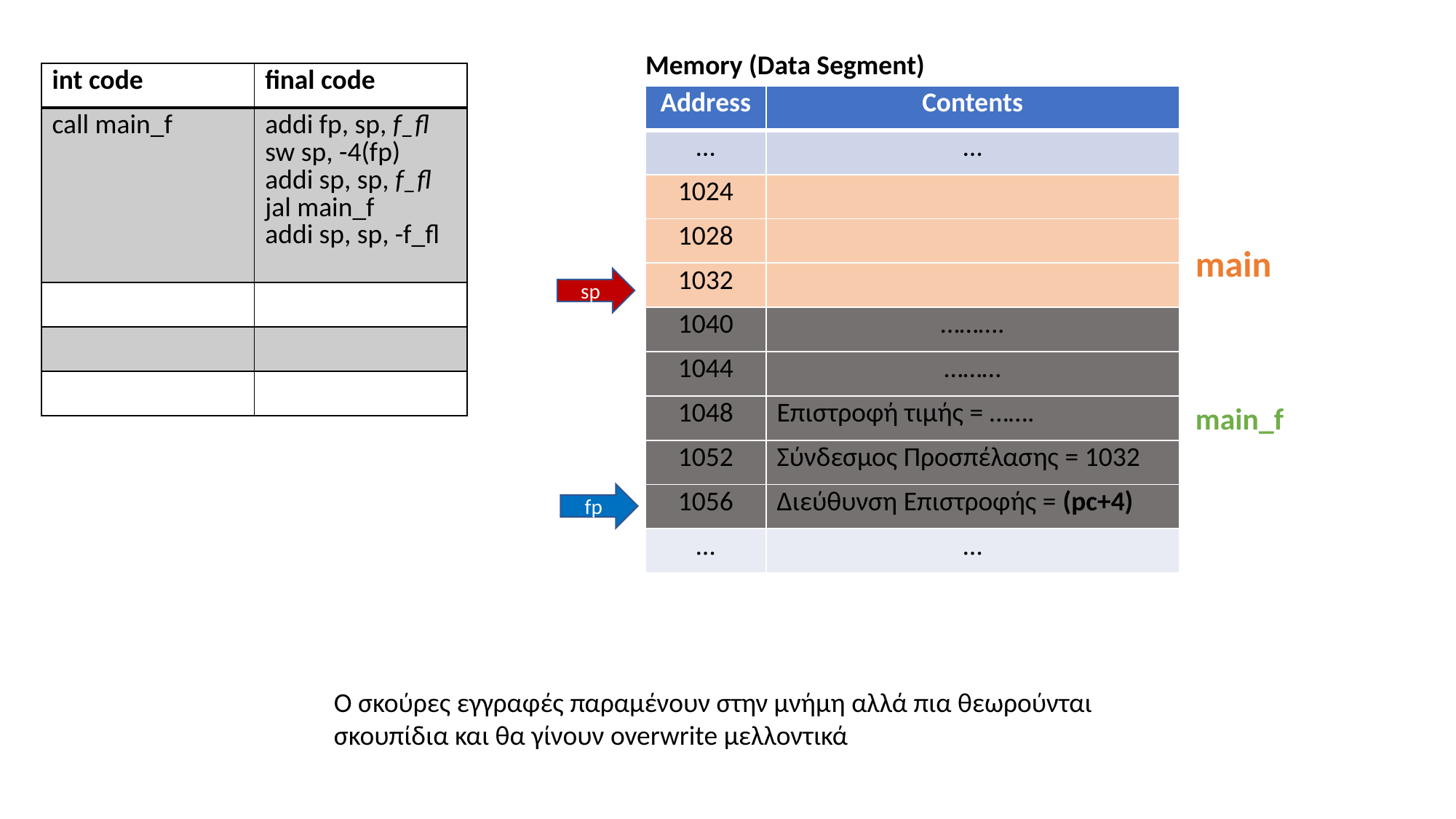

Memory (Data Segment)
| int code | final code |
| --- | --- |
| call main\_f | addi fp, sp, f\_fl sw sp, -4(fp) addi sp, sp, f\_fl jal main\_f addi sp, sp, -f\_fl |
|  |  |
|  |  |
|  |  |
| Address | Contents |
| --- | --- |
| … | … |
| 1024 |  |
| 1028 |  |
| 1032 |  |
| 1040 | ………. |
| 1044 | ……… |
| 1048 | Επιστροφή τιμής = ……. |
| 1052 | Σύνδεσμος Προσπέλασης = 1032 |
| 1056 | Διεύθυνση Επιστροφής = (pc+4) |
| … | … |
main
sp
main_f
fp
Ο σκούρες εγγραφές παραμένουν στην μνήμη αλλά πια θεωρούνται σκουπίδια και θα γίνουν overwrite μελλοντικά